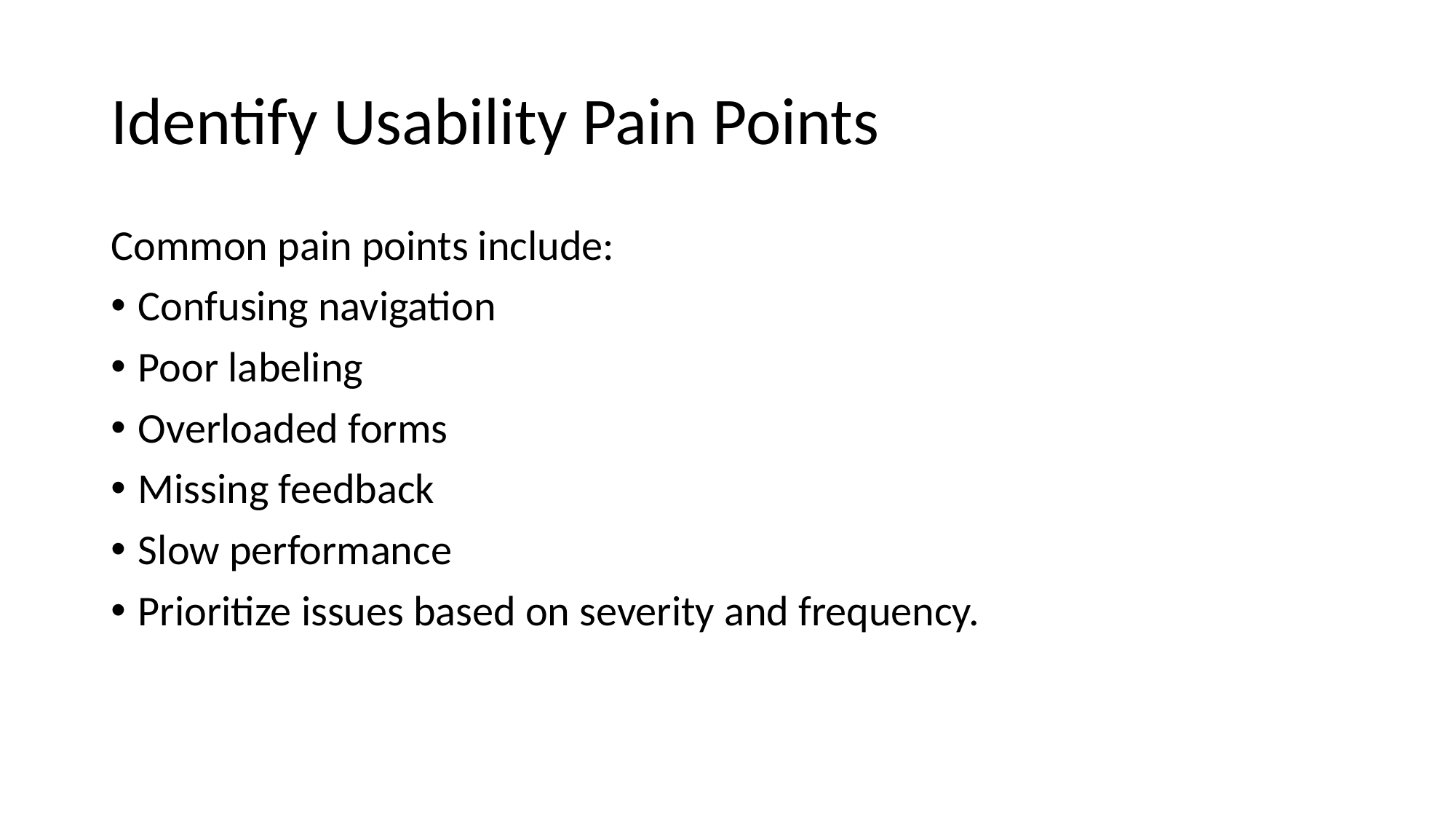

# Identify Usability Pain Points
Common pain points include:
Confusing navigation
Poor labeling
Overloaded forms
Missing feedback
Slow performance
Prioritize issues based on severity and frequency.